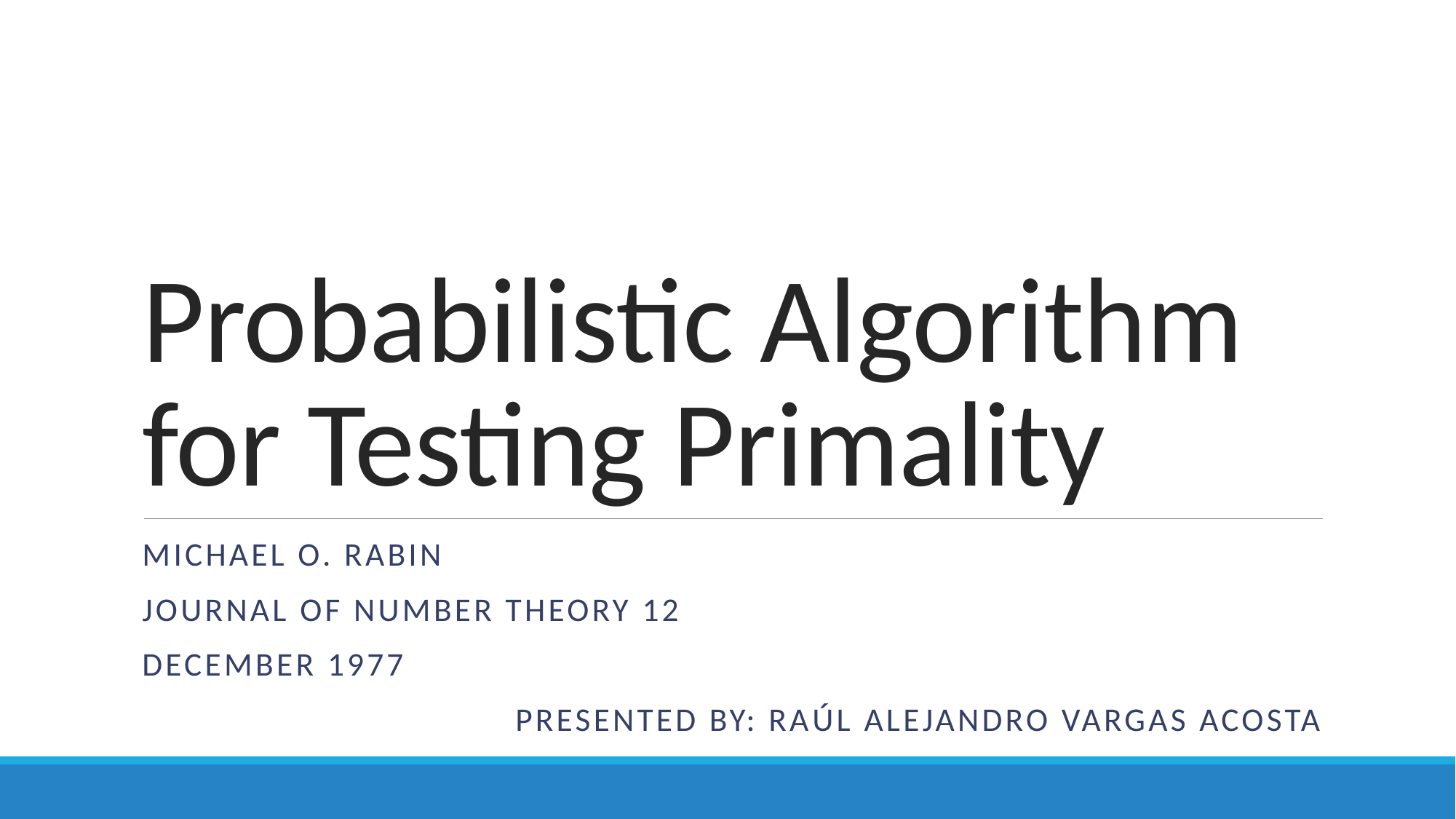

# Probabilistic Algorithm for Testing Primality
Michael o. rabin
JOURNAL OF NUMBER THEORY 12
December 1977
Presented by: Raúl Alejandro Vargas acosta